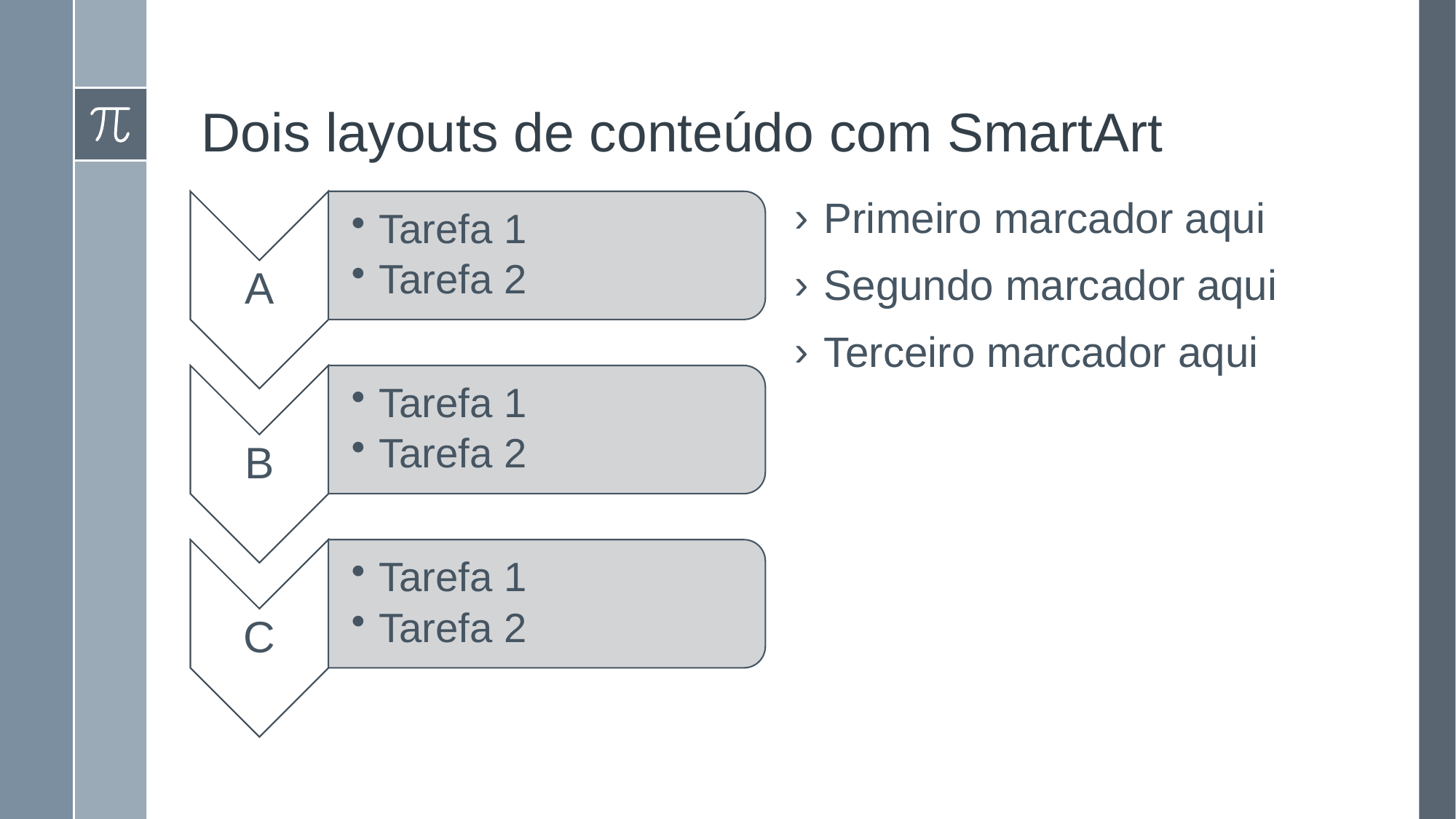

# Dois layouts de conteúdo com SmartArt
A
Tarefa 1
Tarefa 2
B
Tarefa 1
Tarefa 2
C
Tarefa 1
Tarefa 2
Primeiro marcador aqui
Segundo marcador aqui
Terceiro marcador aqui